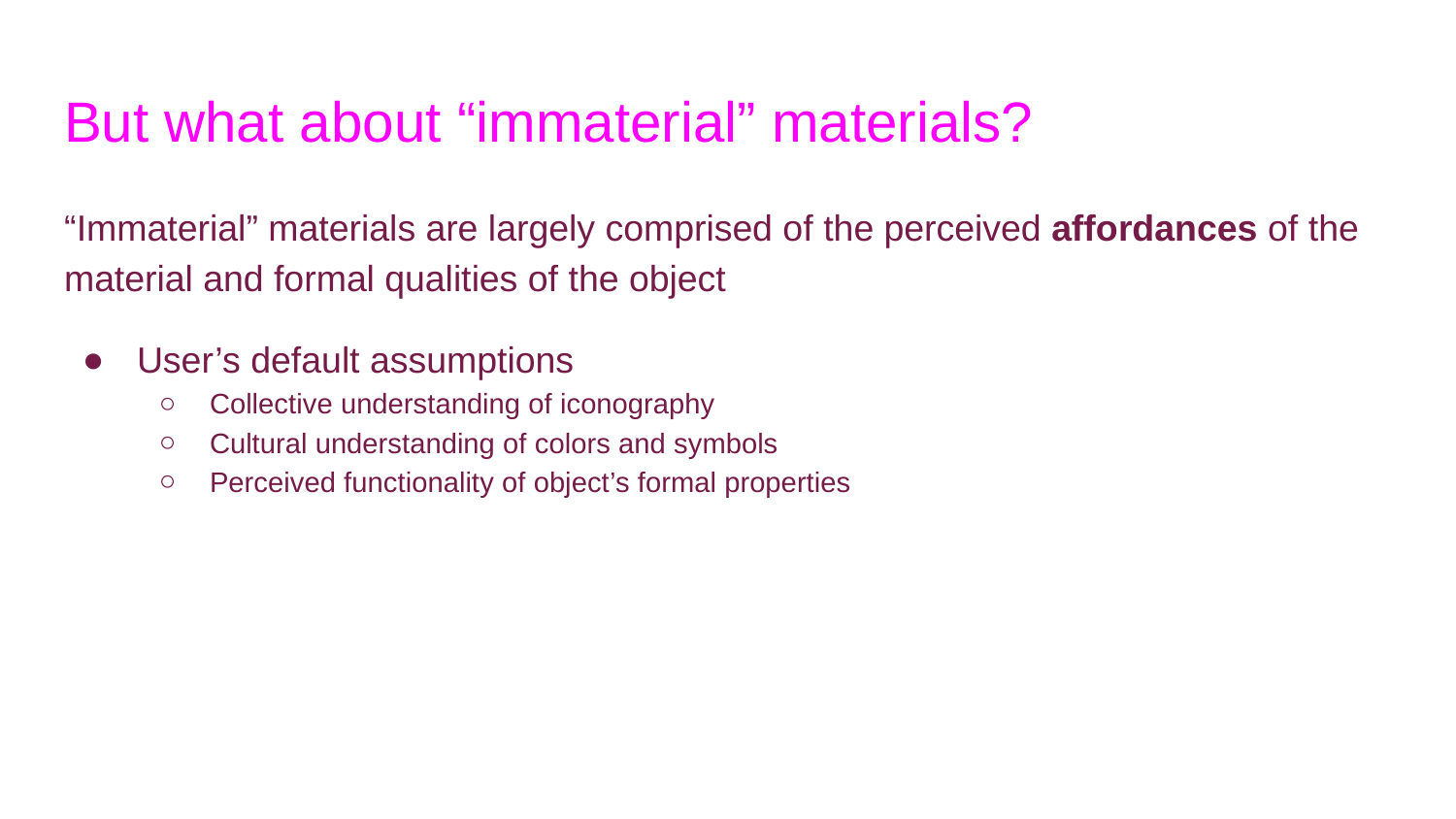

# But what about “immaterial” materials?
“Immaterial” materials are largely comprised of the perceived affordances of the material and formal qualities of the object
User’s default assumptions
Collective understanding of iconography
Cultural understanding of colors and symbols
Perceived functionality of object’s formal properties